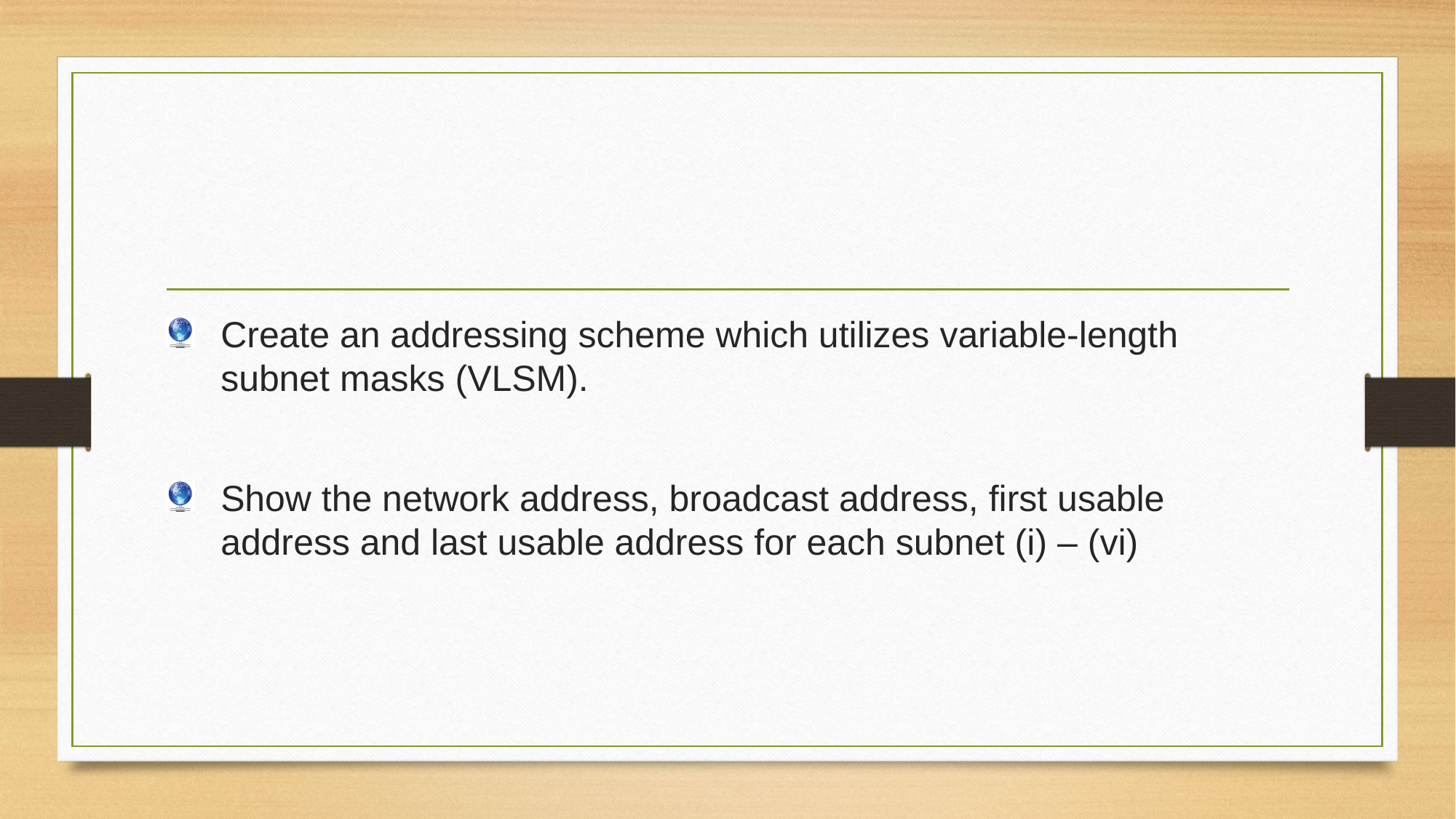

Create an addressing scheme which utilizes variable-length subnet masks (VLSM).

Show the network address, broadcast address, first usable address and last usable address for each subnet (i) – (vi)